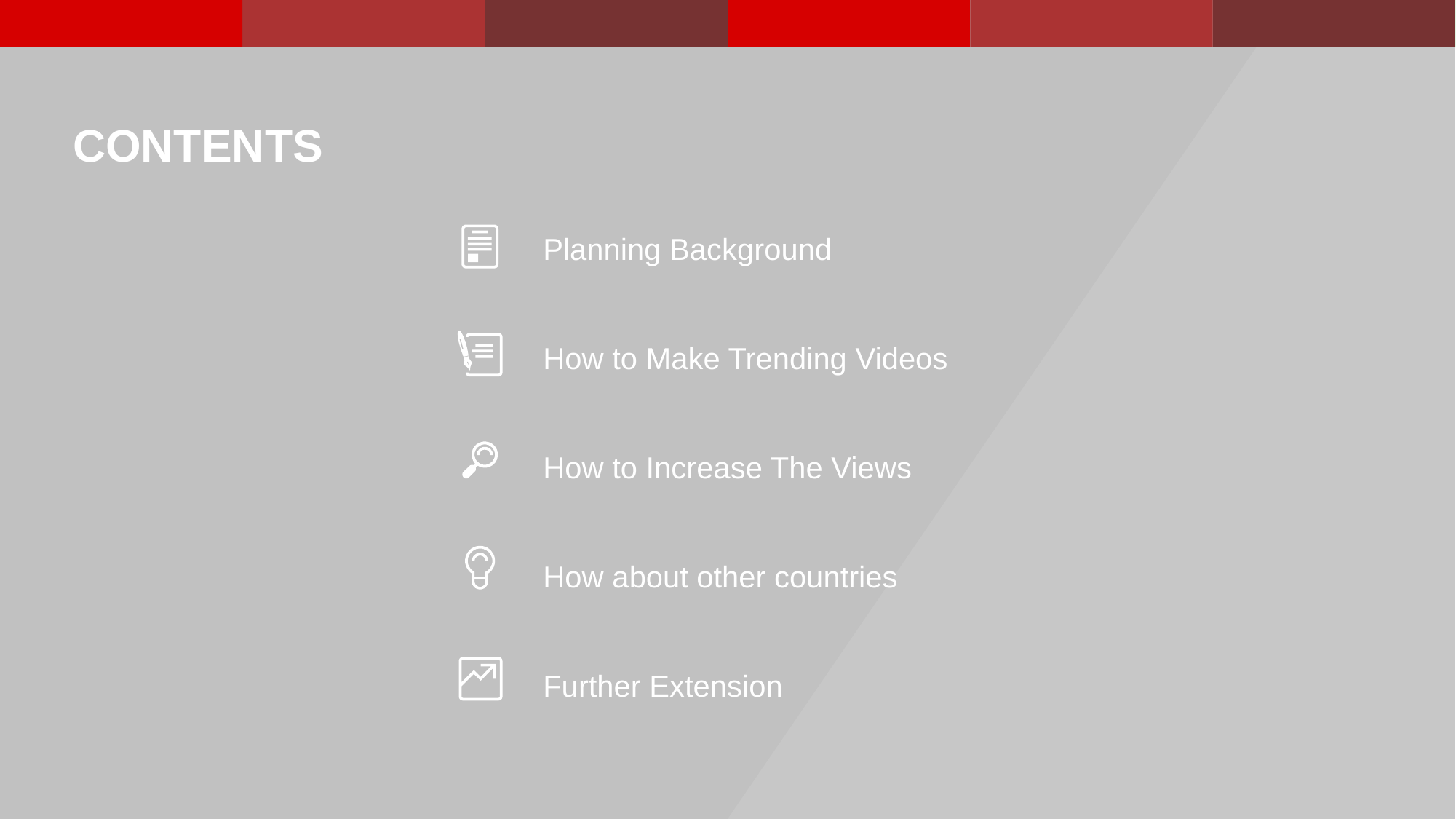

CONTENTS
Planning Background

How to Make Trending Videos

How to Increase The Views

How about other countries

Further Extension